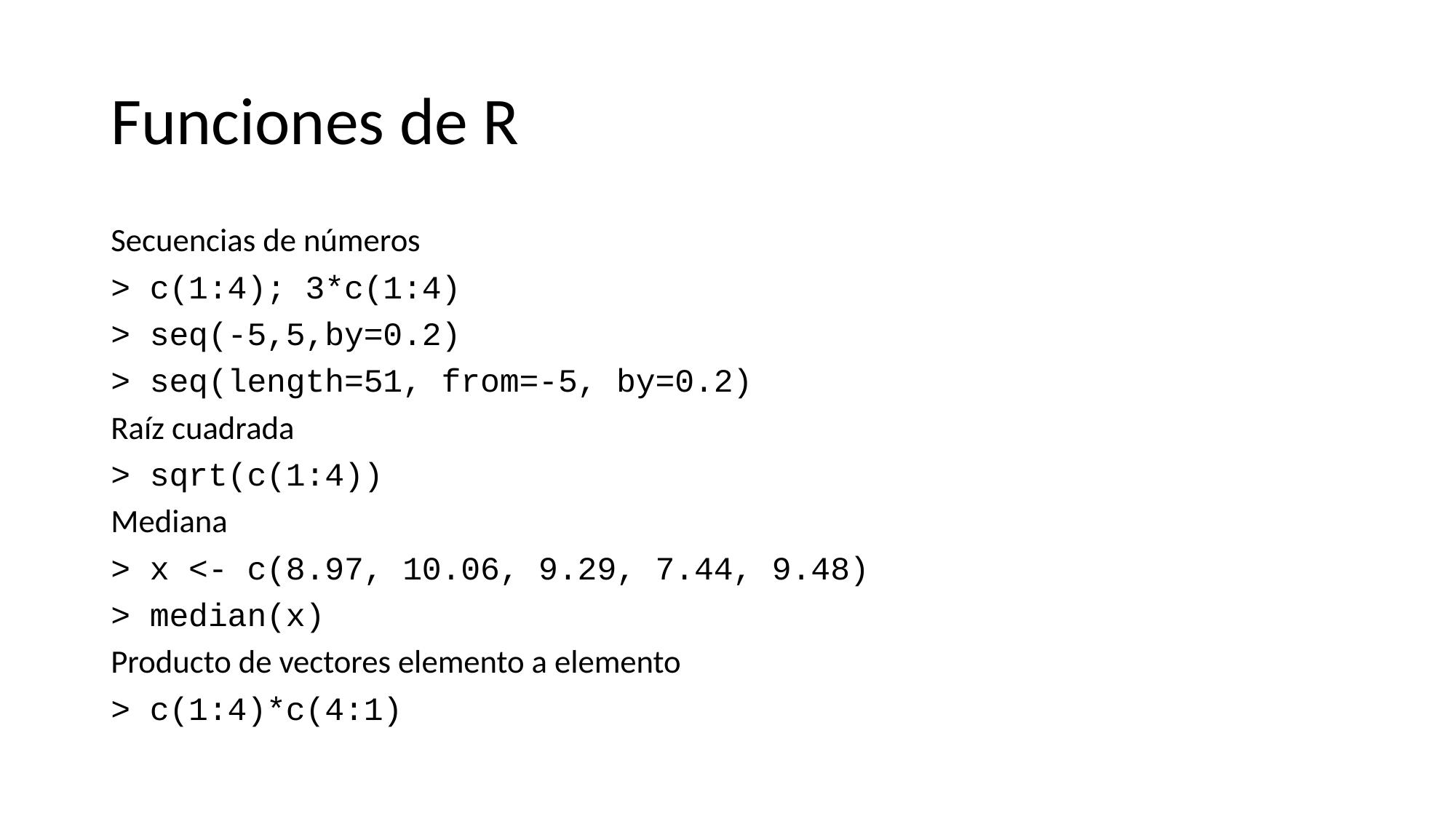

# Funciones de R
Secuencias de números
> c(1:4); 3*c(1:4)
> seq(-5,5,by=0.2)
> seq(length=51, from=-5, by=0.2)
Raíz cuadrada
> sqrt(c(1:4))
Mediana
> x <- c(8.97, 10.06, 9.29, 7.44, 9.48)
> median(x)
Producto de vectores elemento a elemento
> c(1:4)*c(4:1)